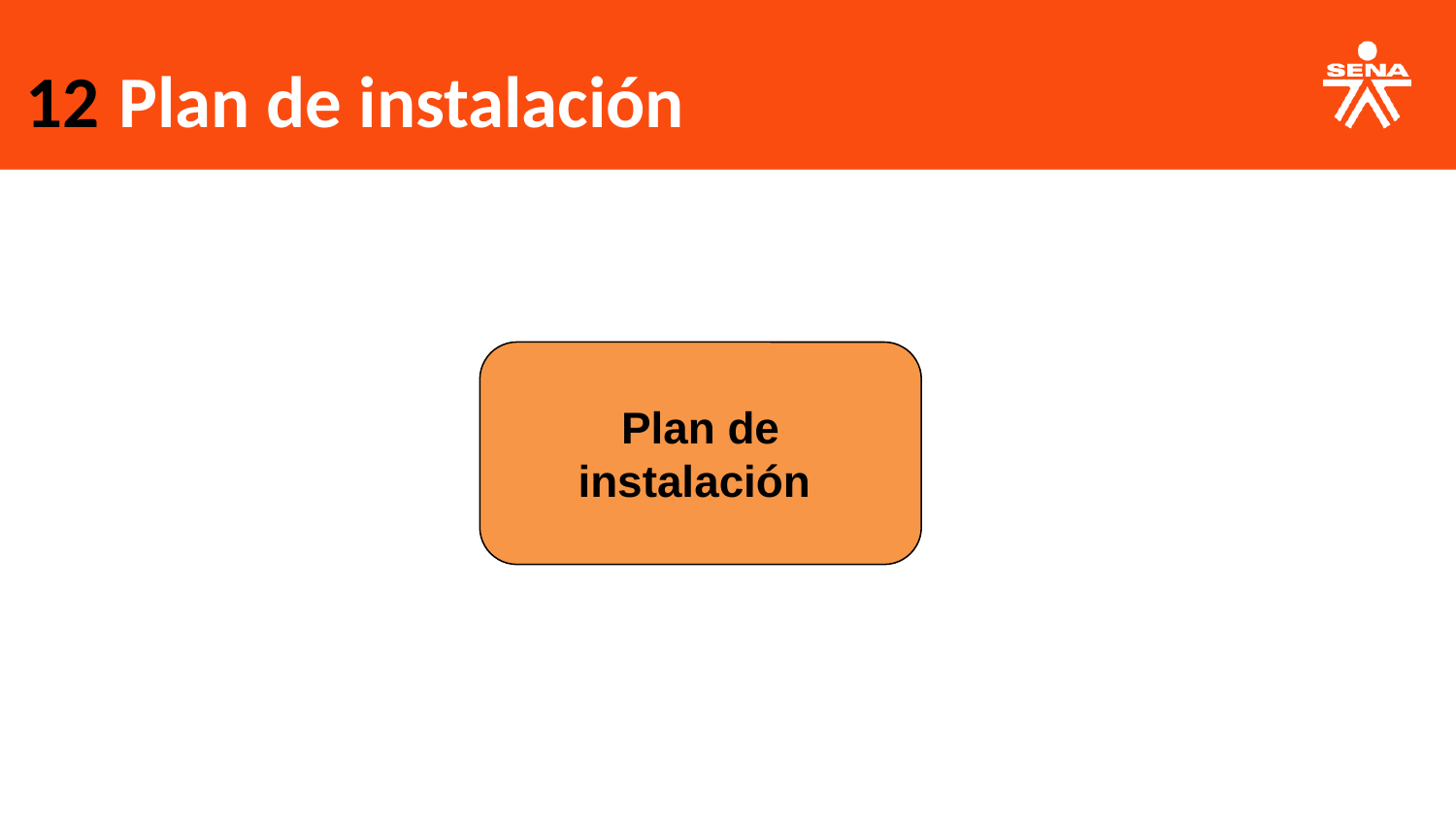

Plan de instalación
12
Plan de instalación